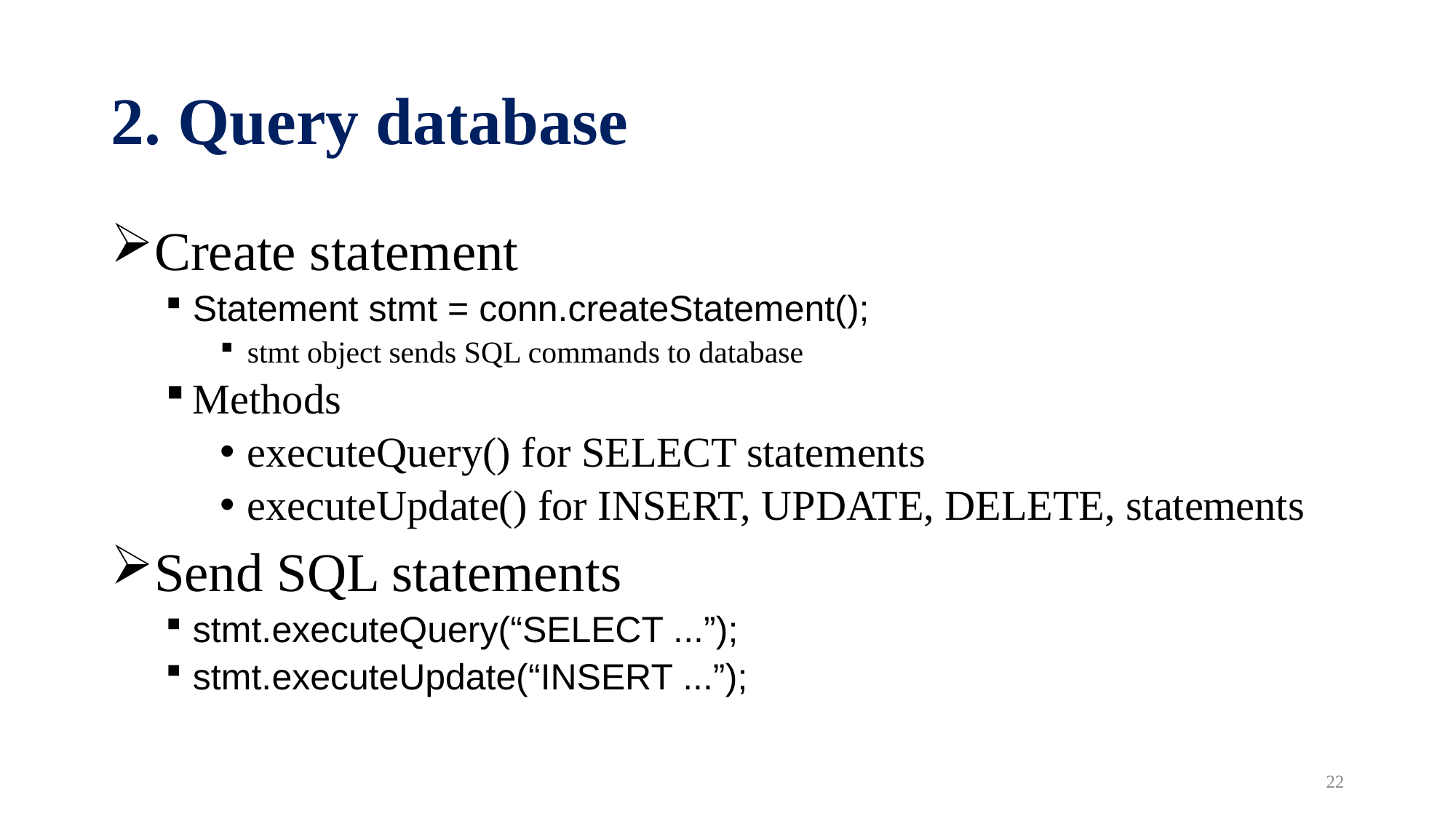

# 2. Query database
Create statement
Statement stmt = conn.createStatement();
stmt object sends SQL commands to database
Methods
executeQuery() for SELECT statements
executeUpdate() for INSERT, UPDATE, DELETE, statements
Send SQL statements
stmt.executeQuery(“SELECT ...”);
stmt.executeUpdate(“INSERT ...”);

22